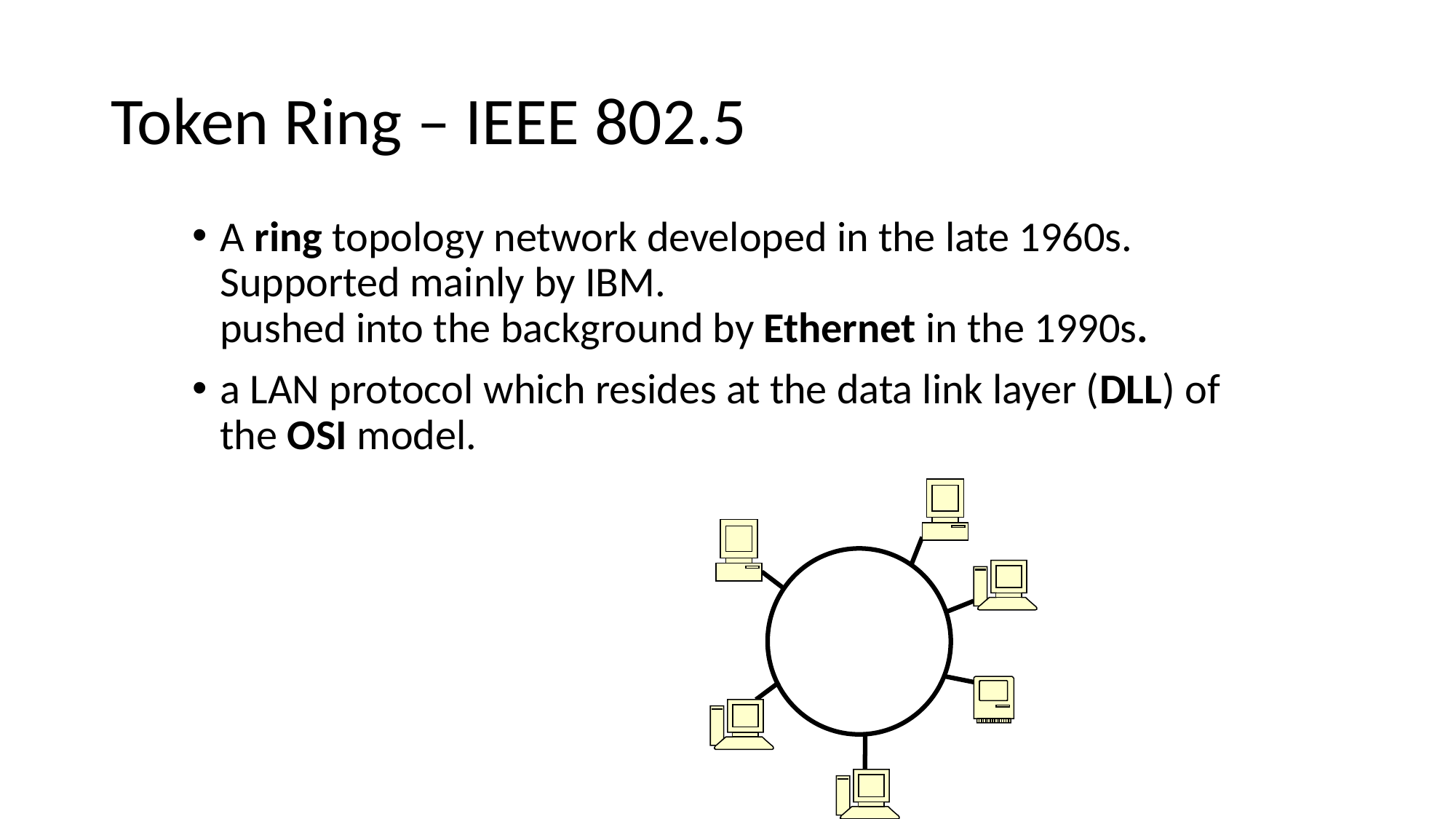

# Token Ring – IEEE 802.5

A ring topology network developed in the late 1960s. Supported mainly by IBM.
pushed into the background by Ethernet in the 1990s.
a LAN protocol which resides at the data link layer (DLL) of the OSI model.